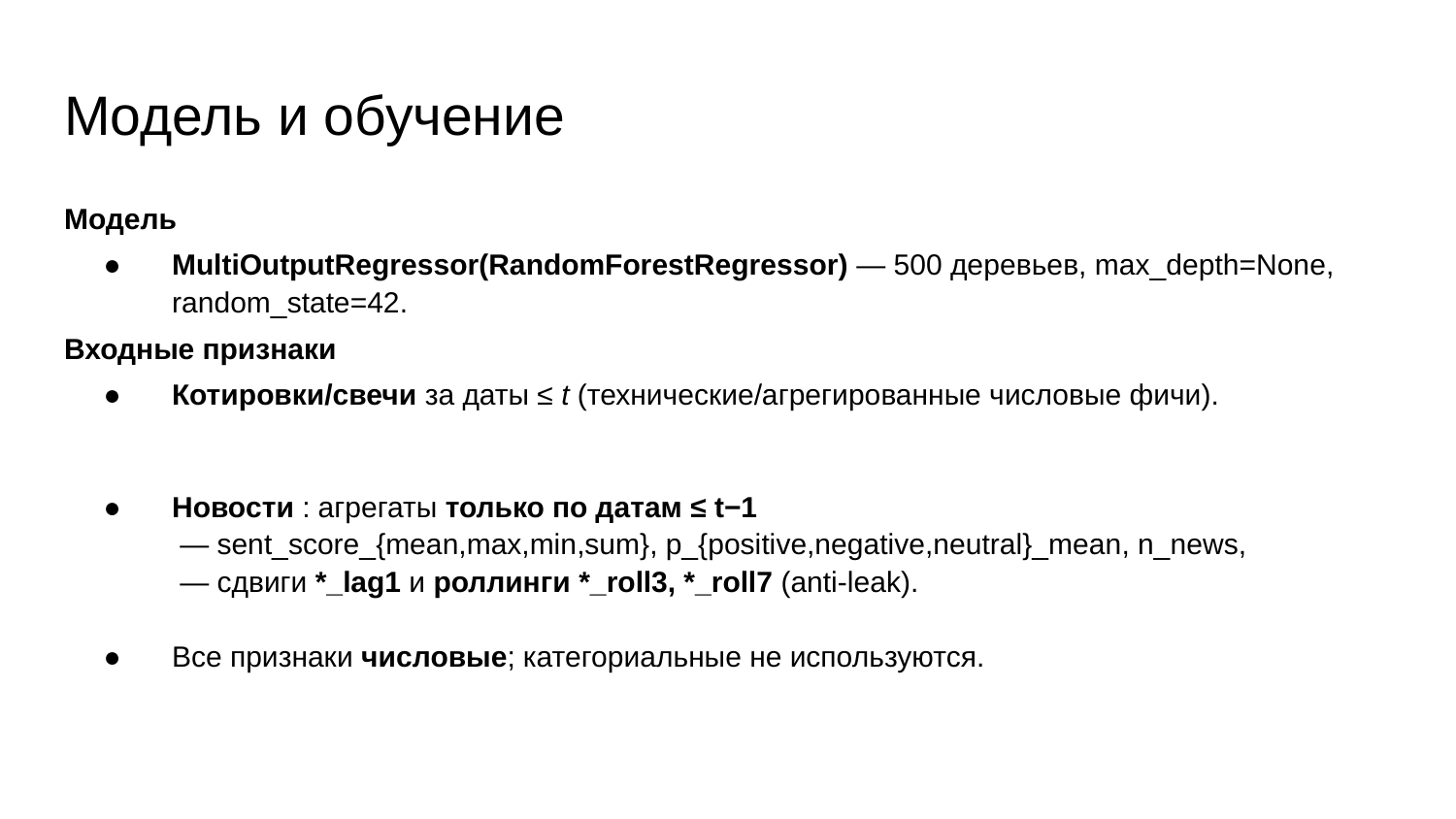

# Модель и обучение
Модель
MultiOutputRegressor(RandomForestRegressor) — 500 деревьев, max_depth=None, random_state=42.
Входные признаки
Котировки/свечи за даты ≤ t (технические/агрегированные числовые фичи).
Новости : агрегаты только по датам ≤ t−1
 — sent_score_{mean,max,min,sum}, p_{positive,negative,neutral}_mean, n_news,
 — сдвиги *_lag1 и роллинги *_roll3, *_roll7 (anti-leak).
Все признаки числовые; категориальные не используются.